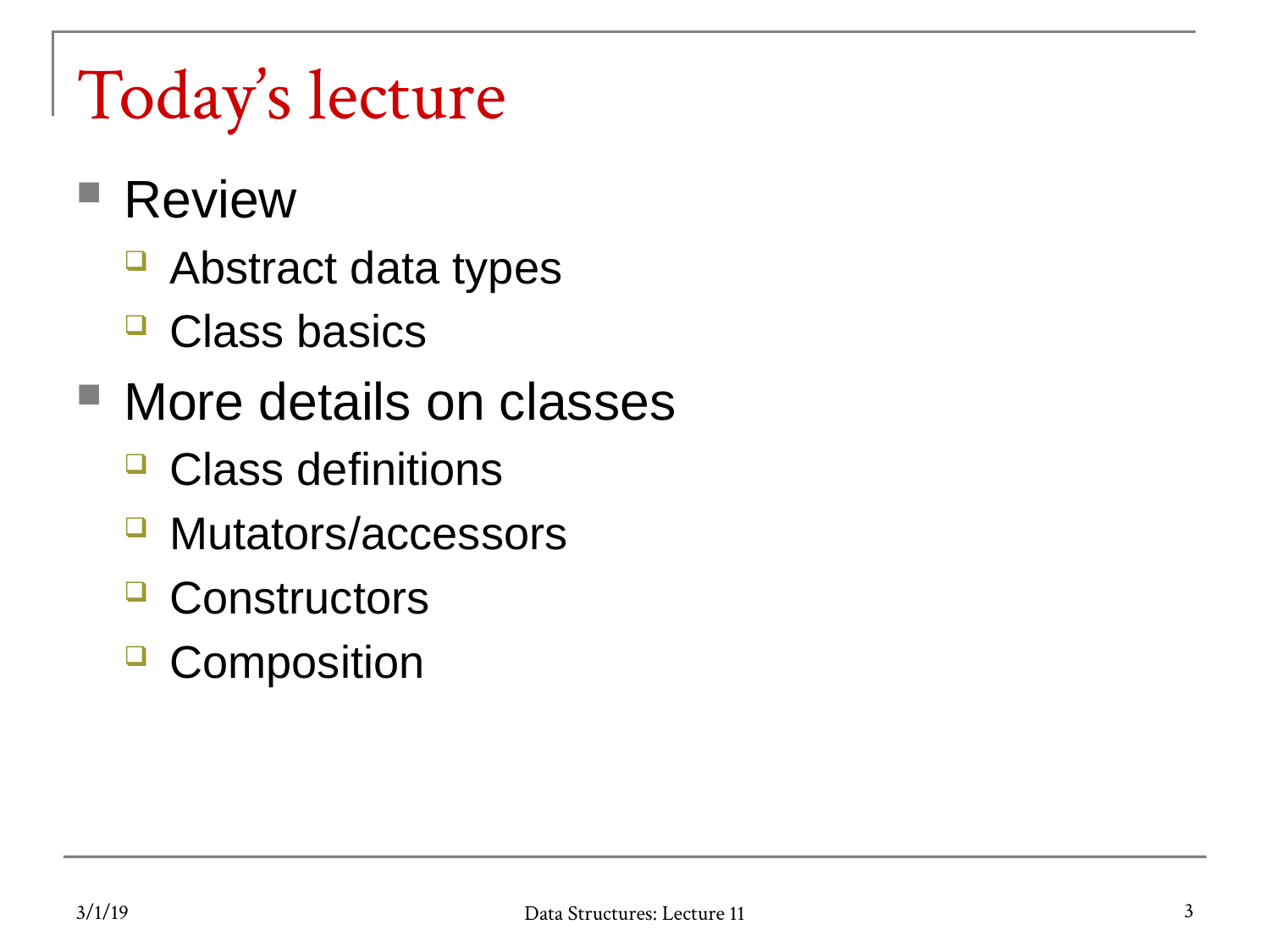

# Today’s lecture
Review
Abstract data types
Class basics
More details on classes
Class definitions
Mutators/accessors
Constructors
Composition
3/1/19
3
Data Structures: Lecture 11